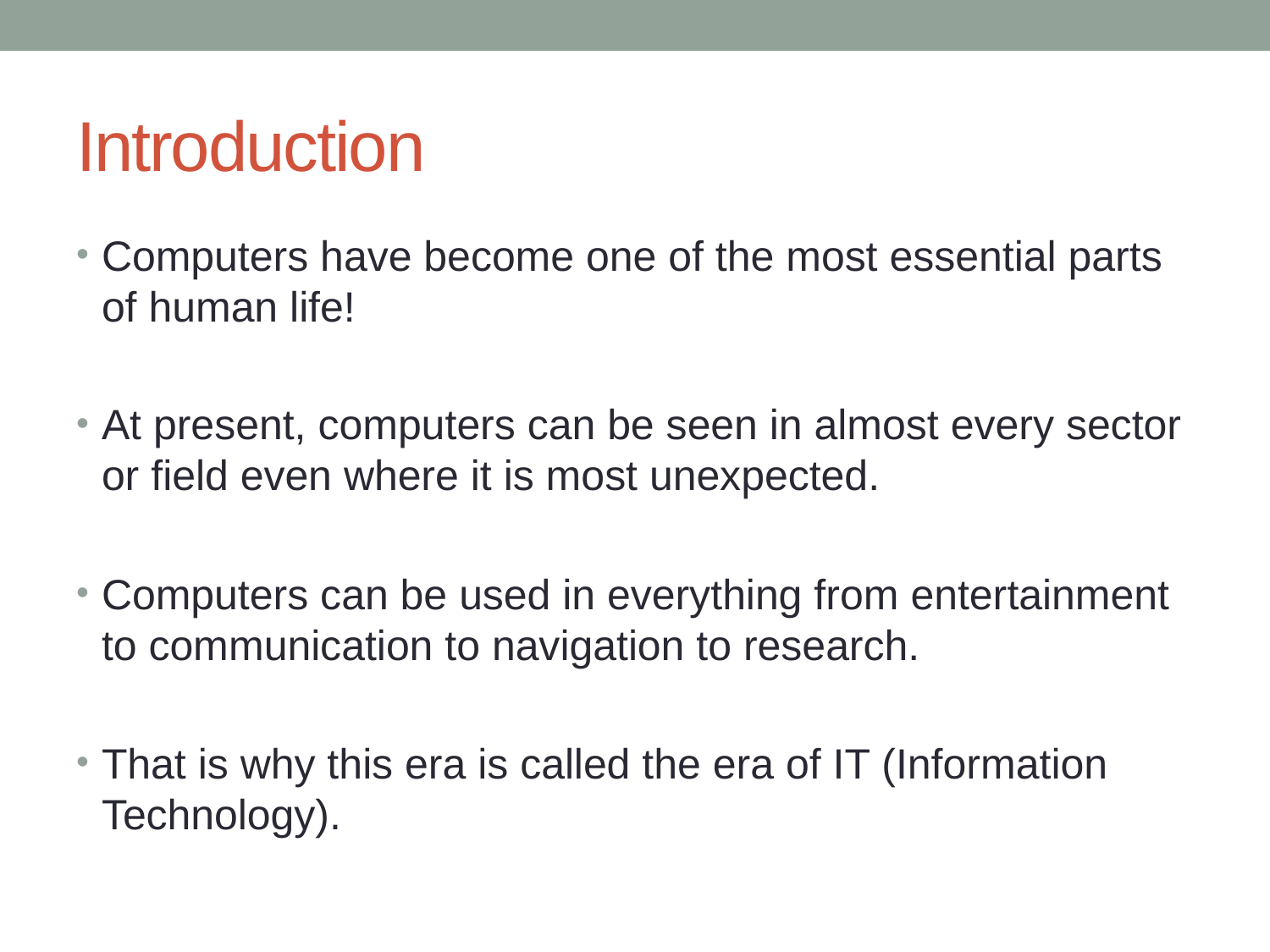

# Introduction
Computers have become one of the most essential parts of human life!

At present, computers can be seen in almost every sector or field even where it is most unexpected.

Computers can be used in everything from entertainment to communication to navigation to research.

That is why this era is called the era of IT (Information Technology).